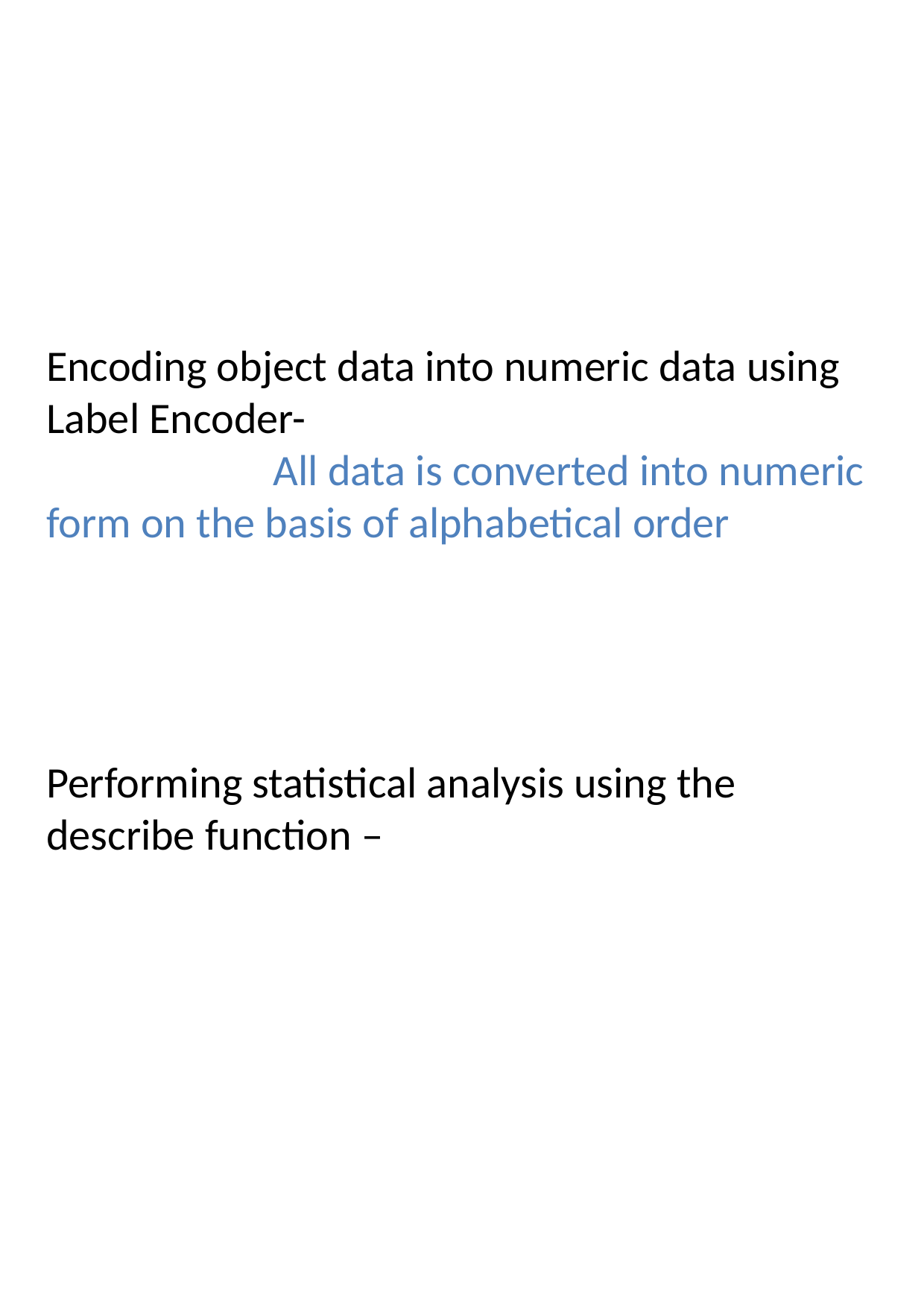

Encoding object data into numeric data using Label Encoder-
                       All data is converted into numeric form on the basis of alphabetical order

Performing statistical analysis using the describe function –